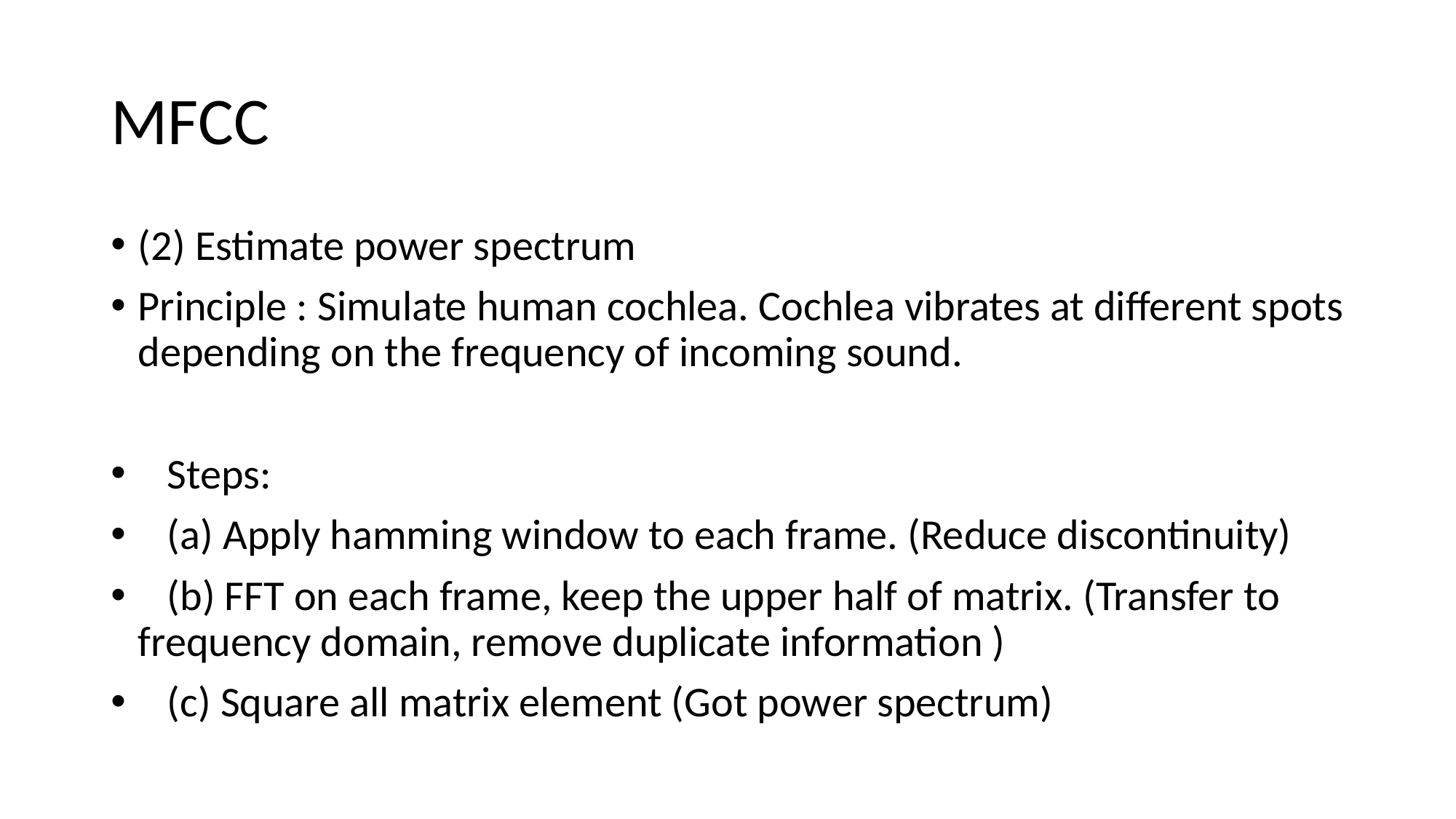

# MFCC
(2) Estimate power spectrum
Principle : Simulate human cochlea. Cochlea vibrates at different spots depending on the frequency of incoming sound.

   Steps:
   (a) Apply hamming window to each frame. (Reduce discontinuity)
   (b) FFT on each frame, keep the upper half of matrix. (Transfer to frequency domain, remove duplicate information )
   (c) Square all matrix element (Got power spectrum)